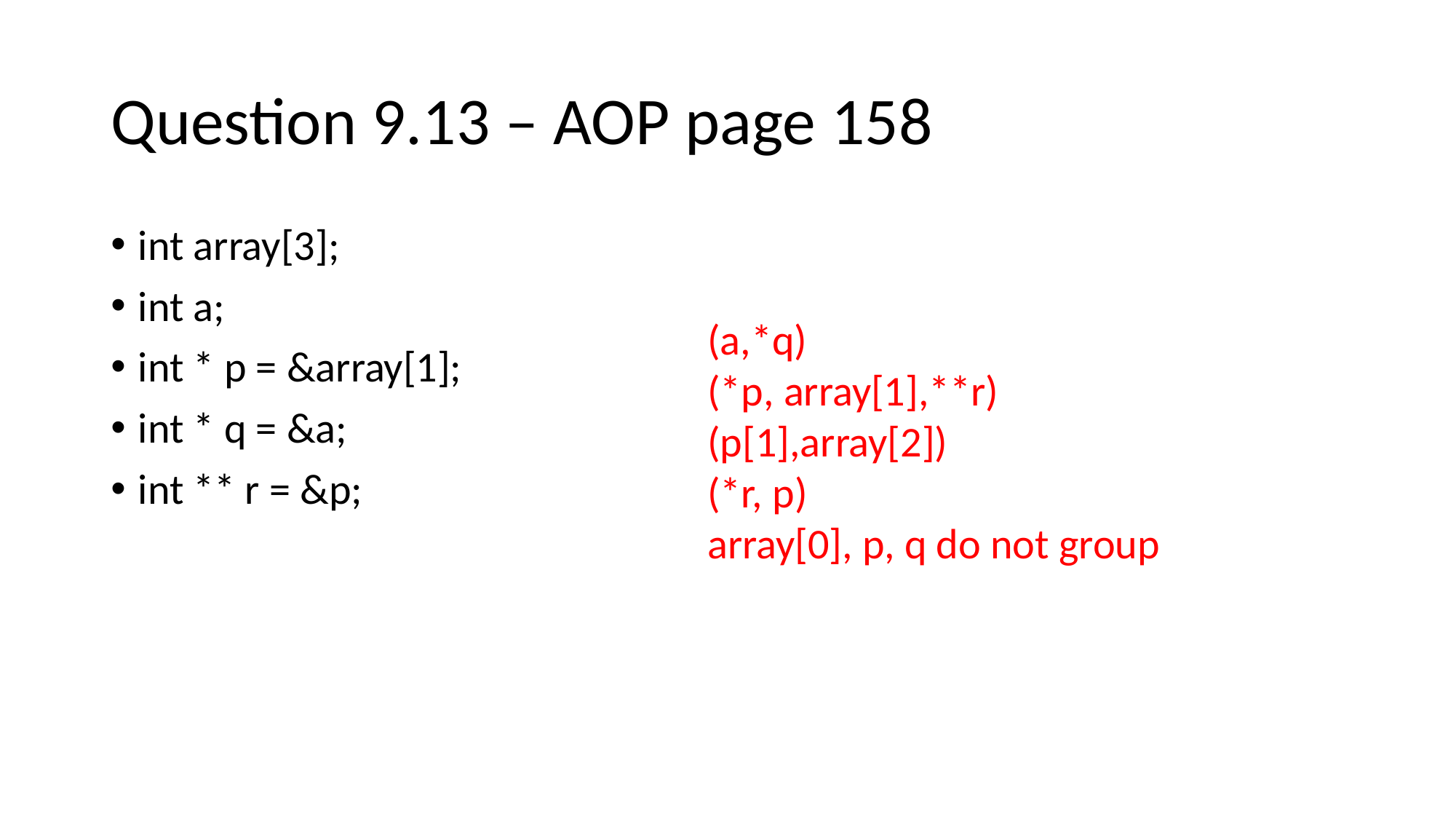

# Question 9.13 – AOP page 158
int array[3];
int a;
int * p = &array[1];
int * q = &a;
int ** r = &p;
(a,*q)
(*p, array[1],**r)
(p[1],array[2])
(*r, p)
array[0], p, q do not group